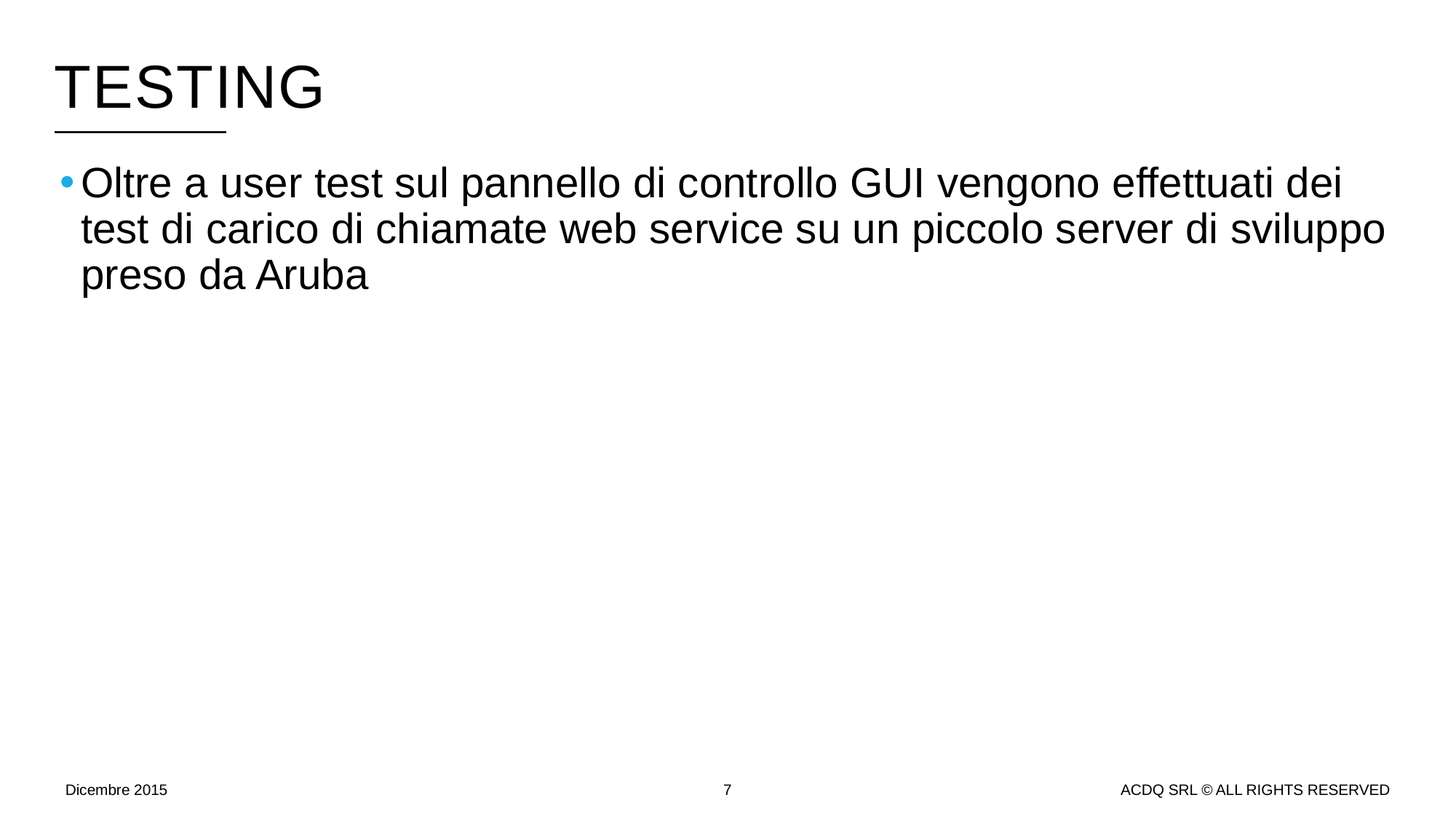

# Testing
Oltre a user test sul pannello di controllo GUI vengono effettuati dei test di carico di chiamate web service su un piccolo server di sviluppo preso da Aruba
Dicembre 2015
7
ACDQ srl © All rights reserved